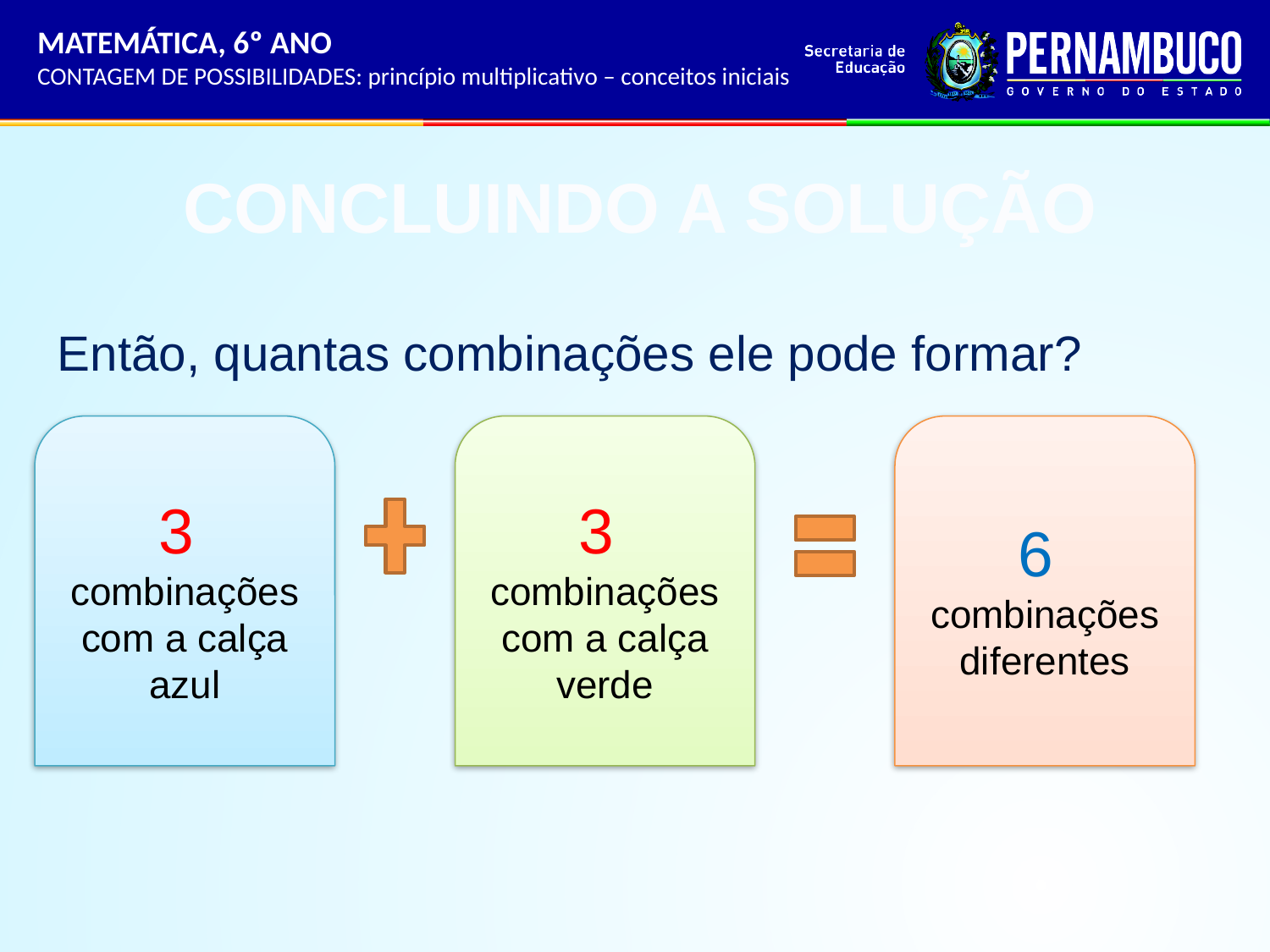

MATEMÁTICA, 6º ANO
CONTAGEM DE POSSIBILIDADES: princípio multiplicativo – conceitos iniciais
CONCLUINDO A SOLUÇÃO
Então, quantas combinações ele pode formar?
3
combinações com a calça azul
3
combinações com a calça verde
6
combinações diferentes